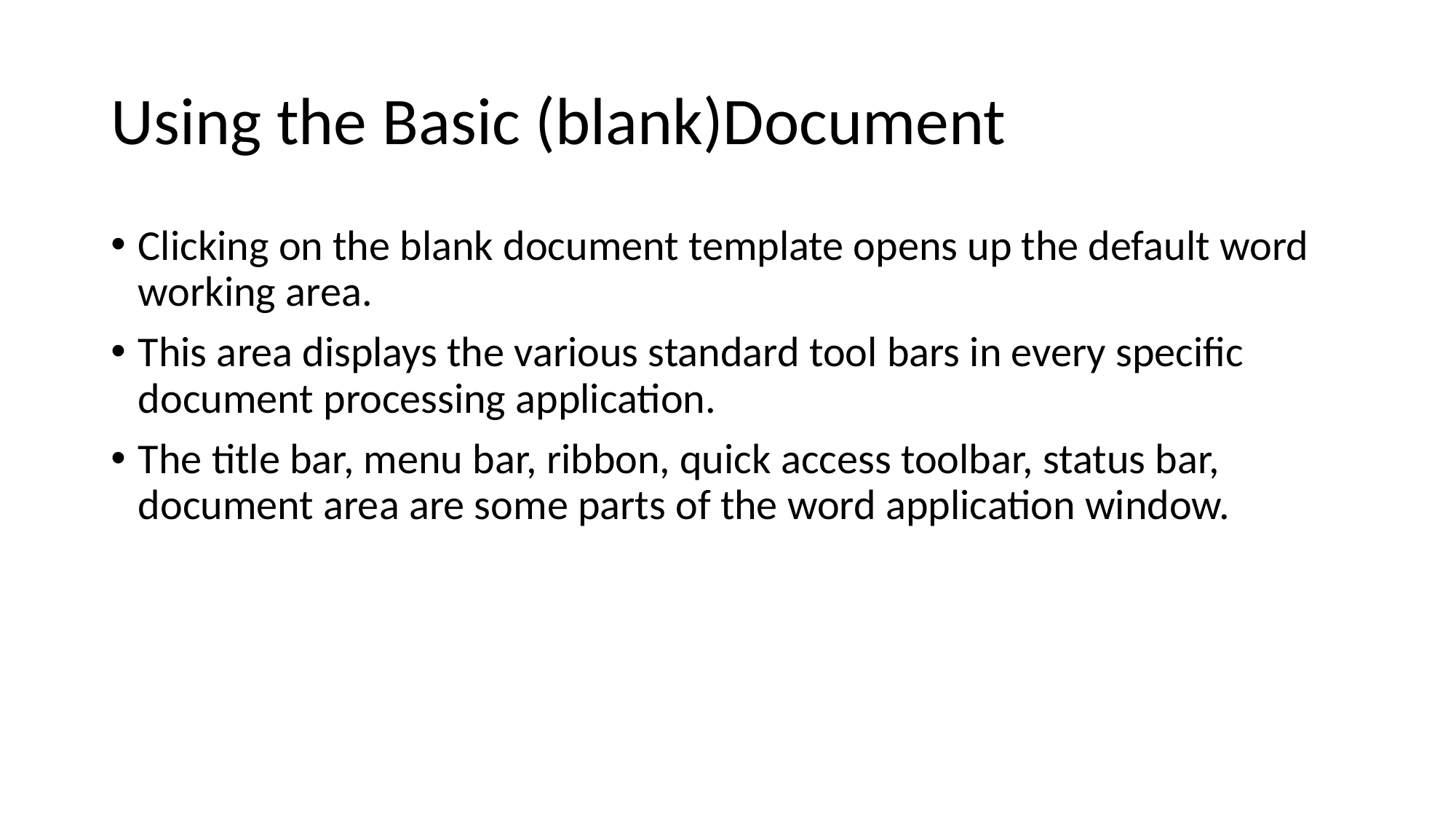

# Using the Basic (blank)Document
Clicking on the blank document template opens up the default word working area.
This area displays the various standard tool bars in every specific document processing application.
The title bar, menu bar, ribbon, quick access toolbar, status bar, document area are some parts of the word application window.